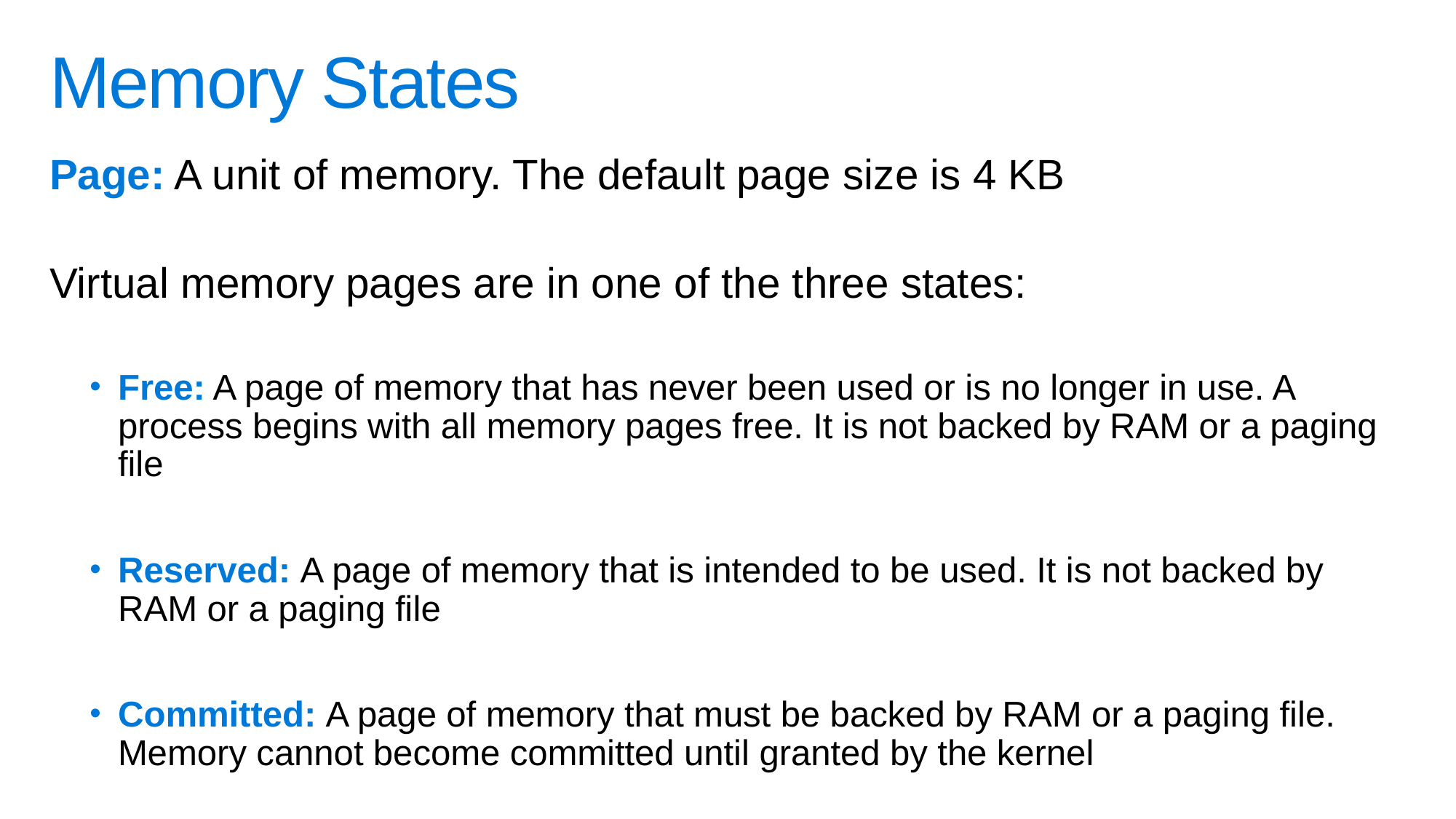

# Memory States
Page: A unit of memory. The default page size is 4 KB

Virtual memory pages are in one of the three states:

Free: A page of memory that has never been used or is no longer in use. A process begins with all memory pages free. It is not backed by RAM or a paging file

Reserved: A page of memory that is intended to be used. It is not backed by RAM or a paging file

Committed: A page of memory that must be backed by RAM or a paging file. Memory cannot become committed until granted by the kernel